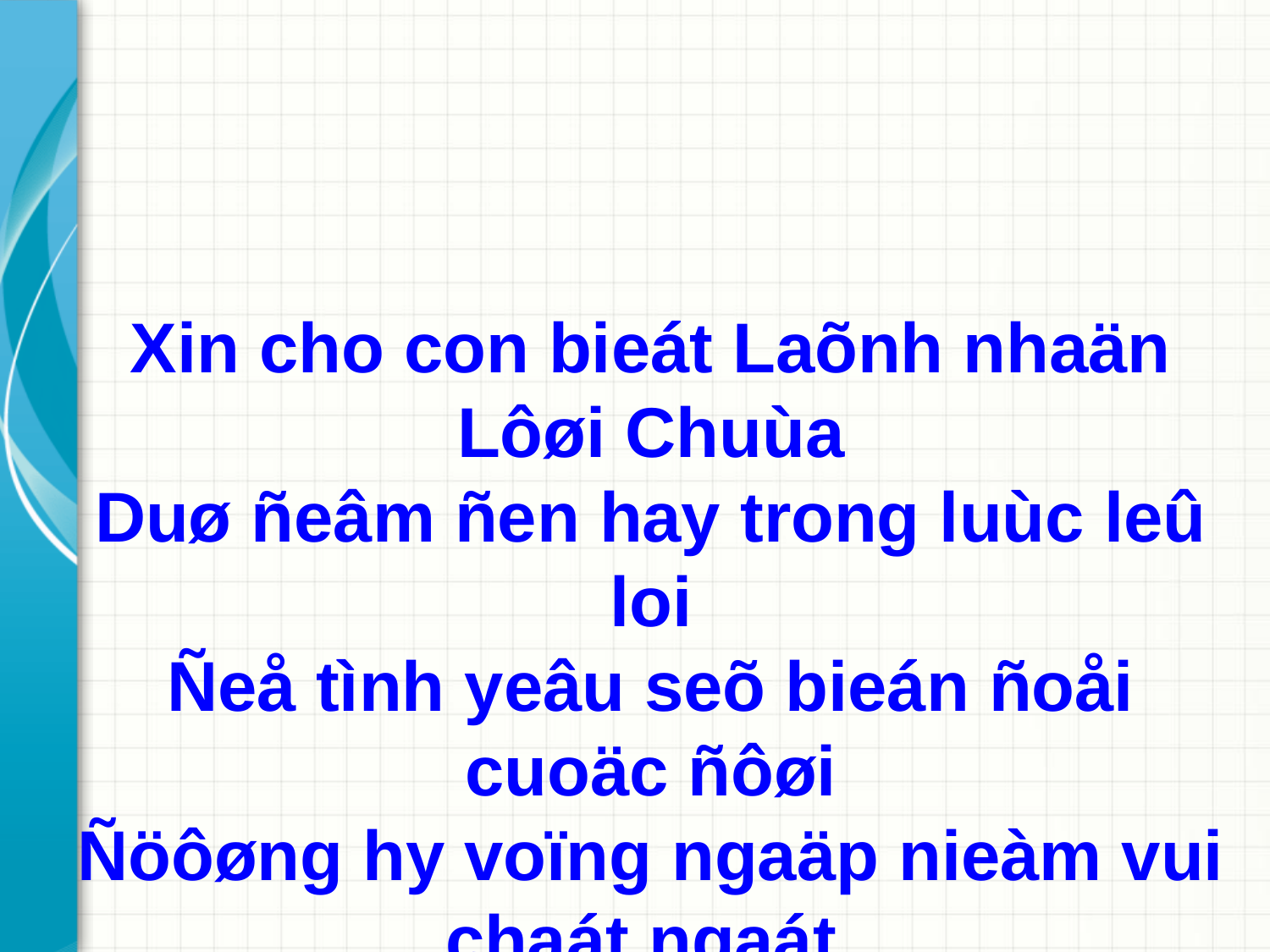

Xin cho con bieát Laõnh nhaän Lôøi Chuùa
Duø ñeâm ñen hay trong luùc leû loi
Ñeå tình yeâu seõ bieán ñoåi cuoäc ñôøi
Ñöôøng hy voïng ngaäp nieàm vui chaát ngaát.